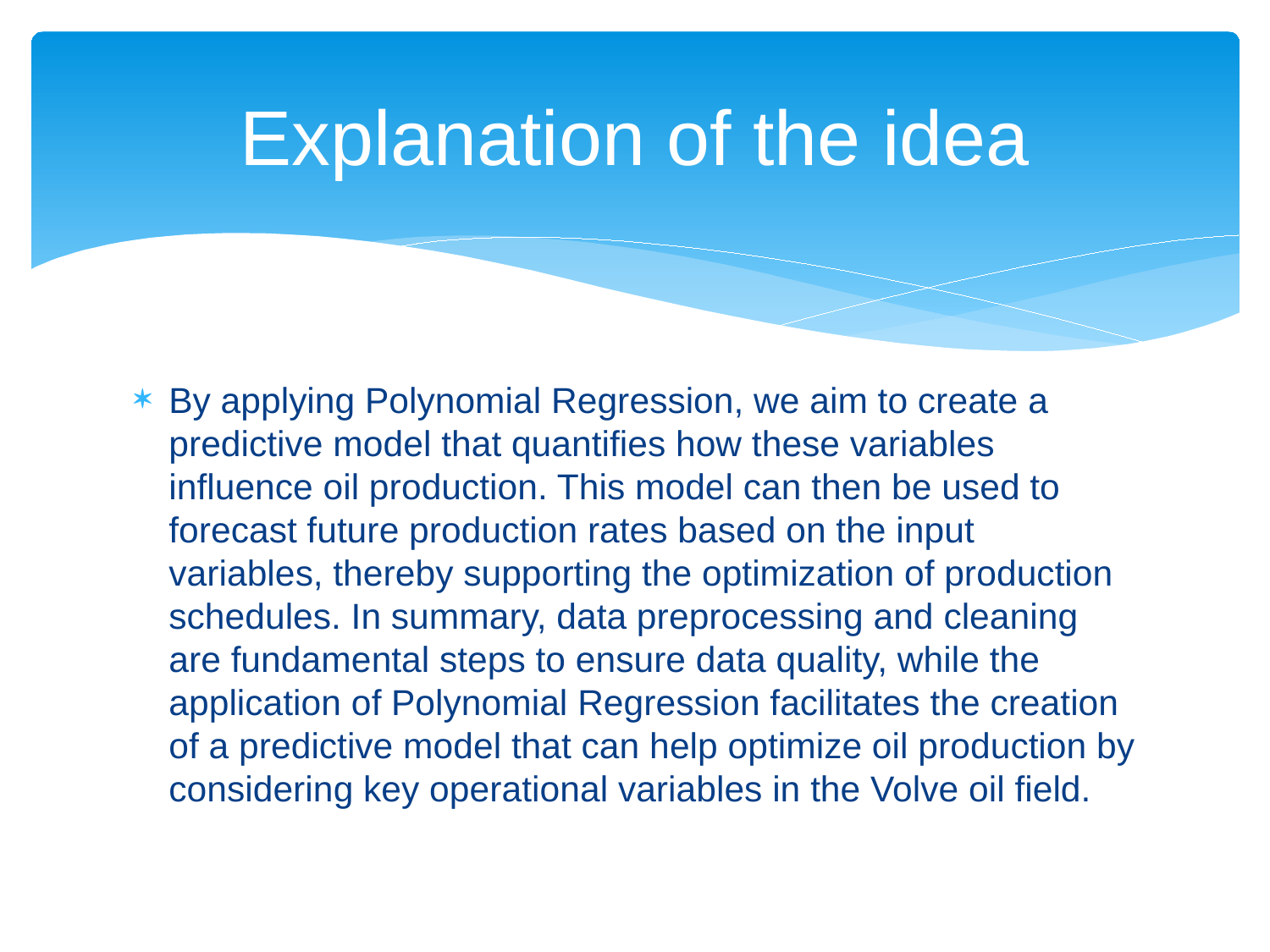

# Explanation of the idea
By applying Polynomial Regression, we aim to create a predictive model that quantifies how these variables influence oil production. This model can then be used to forecast future production rates based on the input variables, thereby supporting the optimization of production schedules. In summary, data preprocessing and cleaning are fundamental steps to ensure data quality, while the application of Polynomial Regression facilitates the creation of a predictive model that can help optimize oil production by considering key operational variables in the Volve oil field.